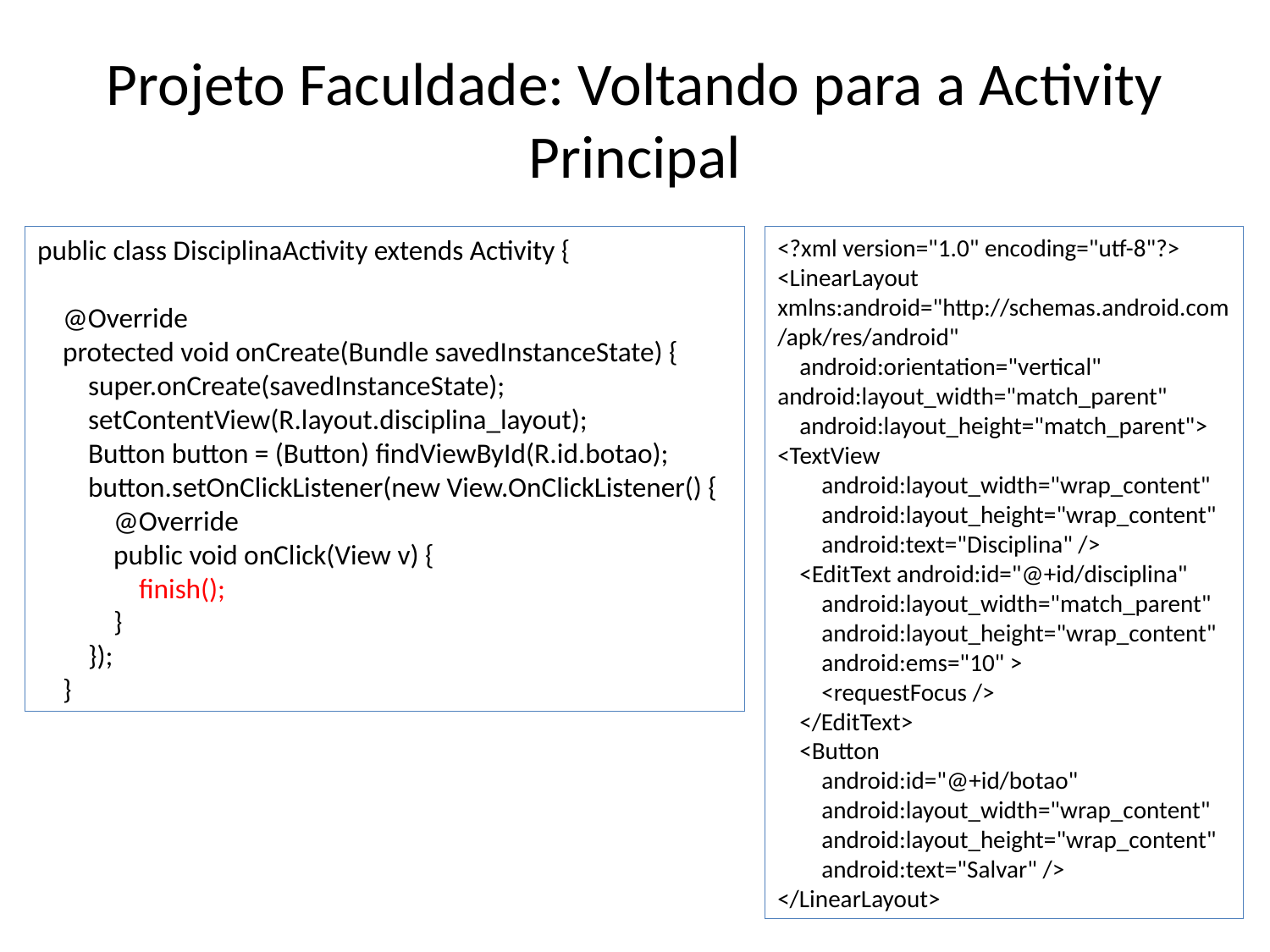

# Projeto Faculdade: Voltando para a Activity Principal
public class DisciplinaActivity extends Activity {

    @Override
    protected void onCreate(Bundle savedInstanceState) {
        super.onCreate(savedInstanceState);
        setContentView(R.layout.disciplina_layout);
        Button button = (Button) findViewById(R.id.botao);
        button.setOnClickListener(new View.OnClickListener() {
            @Override
            public void onClick(View v) {
                finish();
            }
        });
    }
<?xml version="1.0" encoding="utf-8"?>
<LinearLayout xmlns:android="http://schemas.android.com/apk/res/android"
    android:orientation="vertical" android:layout_width="match_parent"
    android:layout_height="match_parent">
<TextView
        android:layout_width="wrap_content"
        android:layout_height="wrap_content"
        android:text="Disciplina" />
    <EditText android:id="@+id/disciplina"
        android:layout_width="match_parent"
        android:layout_height="wrap_content"
        android:ems="10" >
        <requestFocus />
    </EditText>
    <Button
        android:id="@+id/botao"
        android:layout_width="wrap_content"
        android:layout_height="wrap_content"
        android:text="Salvar" />
</LinearLayout>